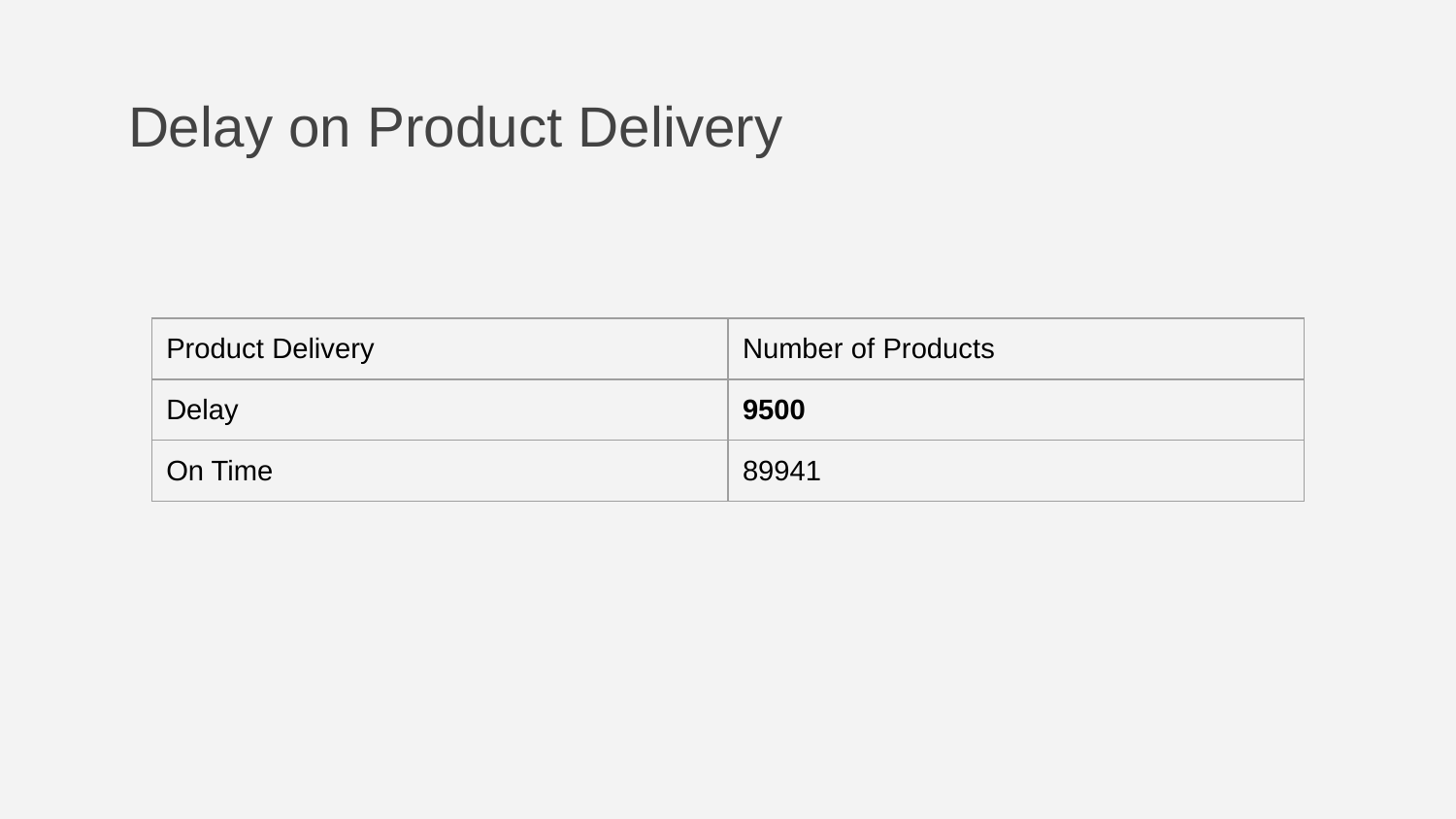

# Delay on Product Delivery
| Product Delivery | Number of Products |
| --- | --- |
| Delay | 9500 |
| On Time | 89941 |